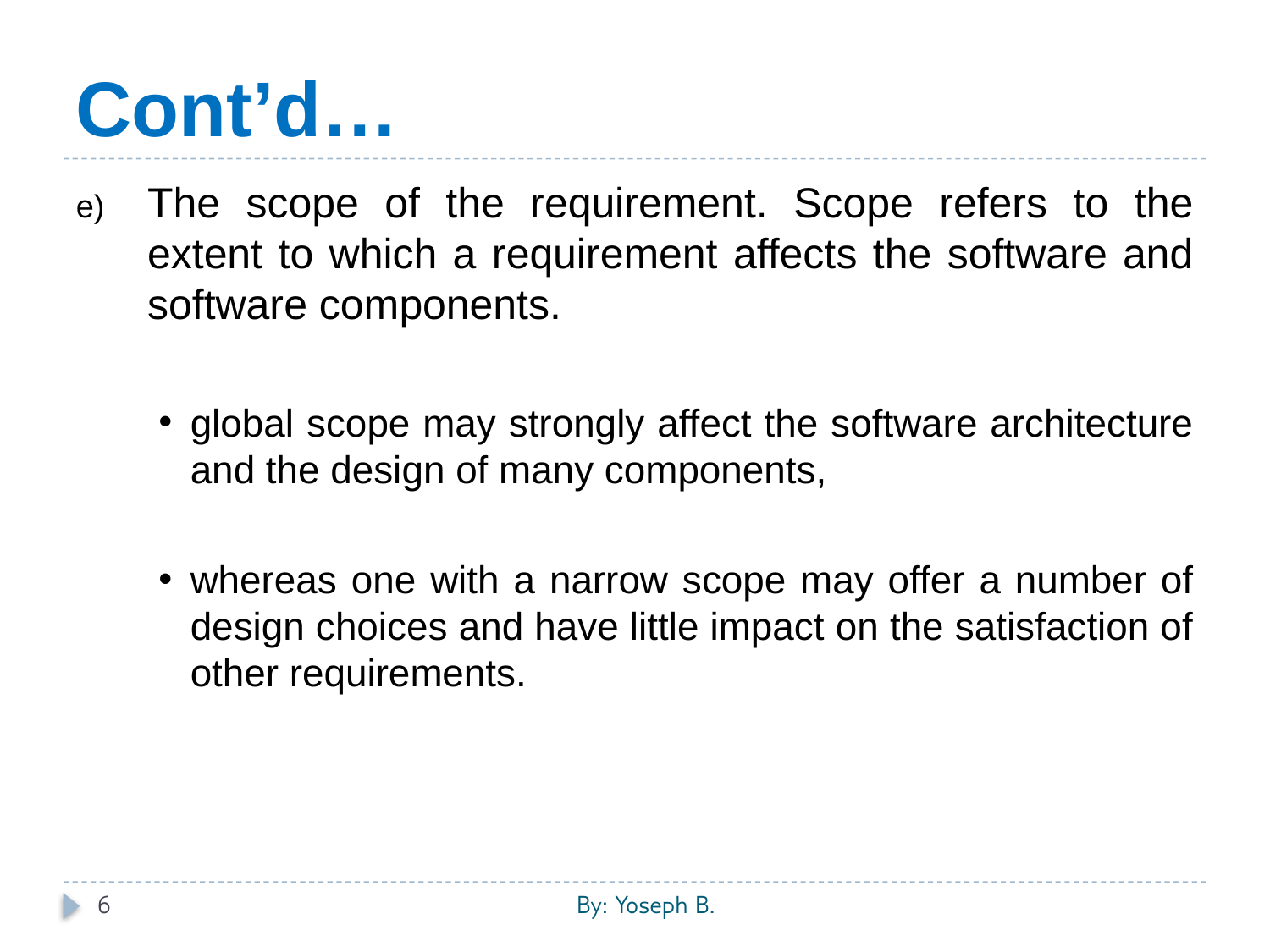

# Cont’d…
The scope of the requirement. Scope refers to the extent to which a requirement affects the software and software components.

global scope may strongly affect the software architecture and the design of many components,

whereas one with a narrow scope may offer a number of design choices and have little impact on the satisfaction of other requirements.
6
By: Yoseph B.